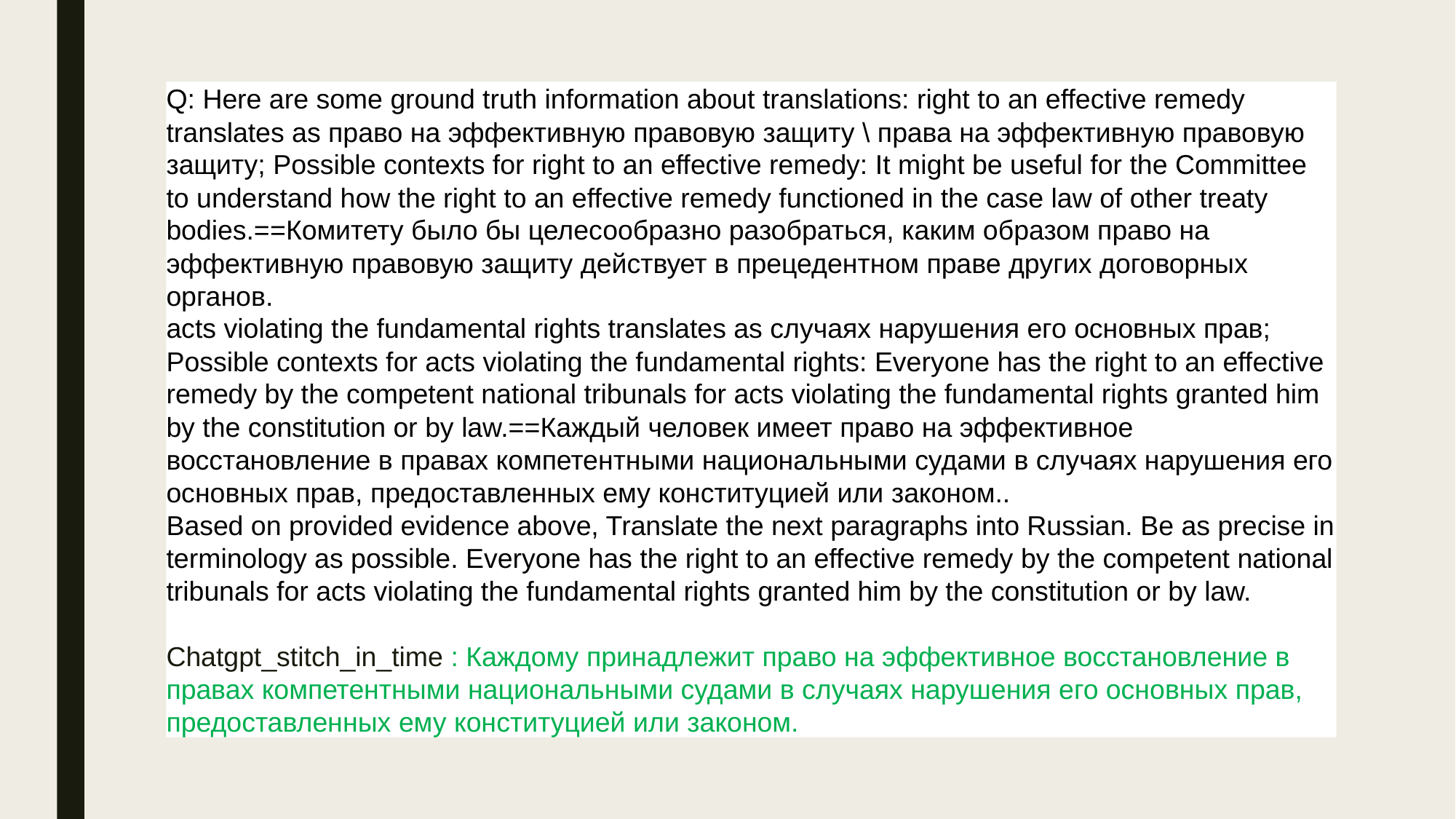

Q: Here are some ground truth information about translations: right to an effective remedy translates as право на эффективную правовую защиту \ права на эффективную правовую защиту; Possible contexts for right to an effective remedy: It might be useful for the Committee to understand how the right to an effective remedy functioned in the case law of other treaty bodies.==Комитету было бы целесообразно разобраться, каким образом право на эффективную правовую защиту действует в прецедентном праве других договорных органов.
acts violating the fundamental rights translates as случаях нарушения его основных прав; Possible contexts for acts violating the fundamental rights: Everyone has the right to an effective remedy by the competent national tribunals for acts violating the fundamental rights granted him by the constitution or by law.==Каждый человек имеет право на эффективное восстановление в правах компетентными национальными судами в случаях нарушения его основных прав, предоставленных ему конституцией или законом..
Based on provided evidence above, Translate the next paragraphs into Russian. Be as precise in terminology as possible. Everyone has the right to an effective remedy by the competent national tribunals for acts violating the fundamental rights granted him by the constitution or by law.

Chatgpt_stitch_in_time : Каждому принадлежит право на эффективное восстановление в правах компетентными национальными судами в случаях нарушения его основных прав, предоставленных ему конституцией или законом.